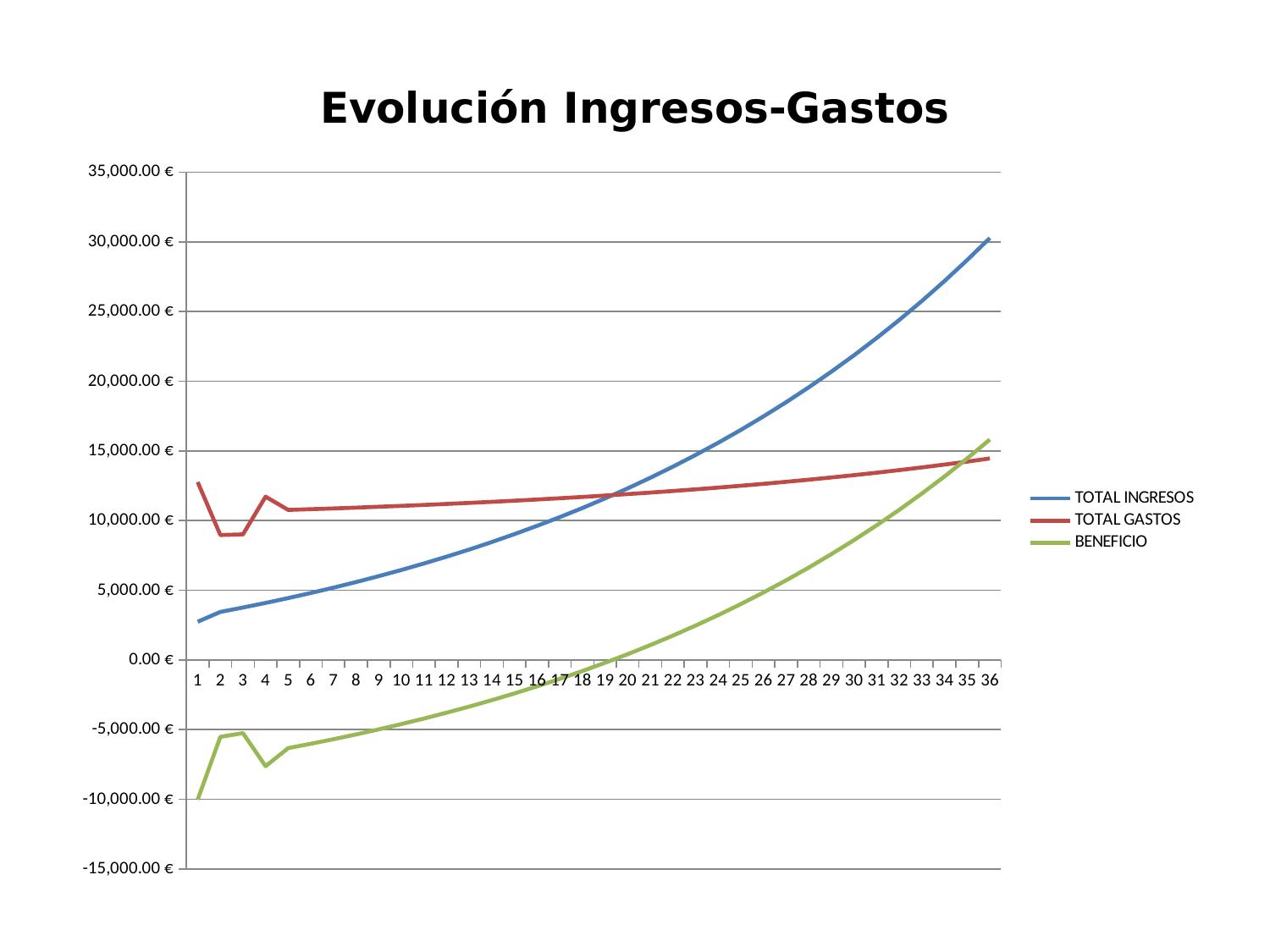

Evolución Ingresos-Gastos

### Chart

| Category | TOTAL INGRESOS | TOTAL GASTOS | BENEFICIO |
|---|---|---|---|